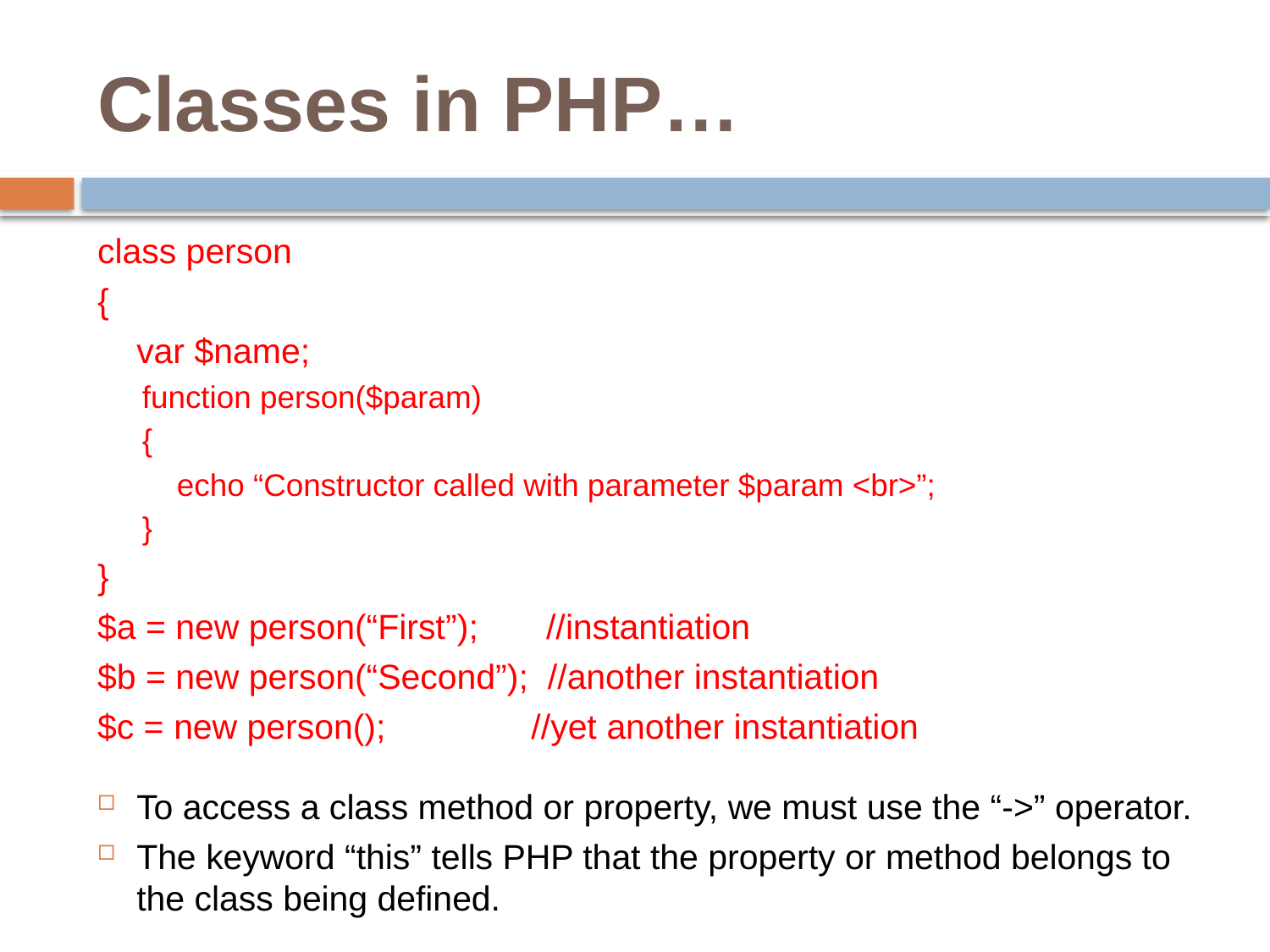

# Classes in PHP…
class person
{
    var $name;
function person($param)
{
    echo “Constructor called with parameter $param <br>”;
}
}
$a = new person(“First”);       //instantiation
$b = new person(“Second”);  //another instantiation
$c = new person();               //yet another instantiation

To access a class method or property, we must use the “->” operator.
The keyword “this” tells PHP that the property or method belongs to the class being defined.